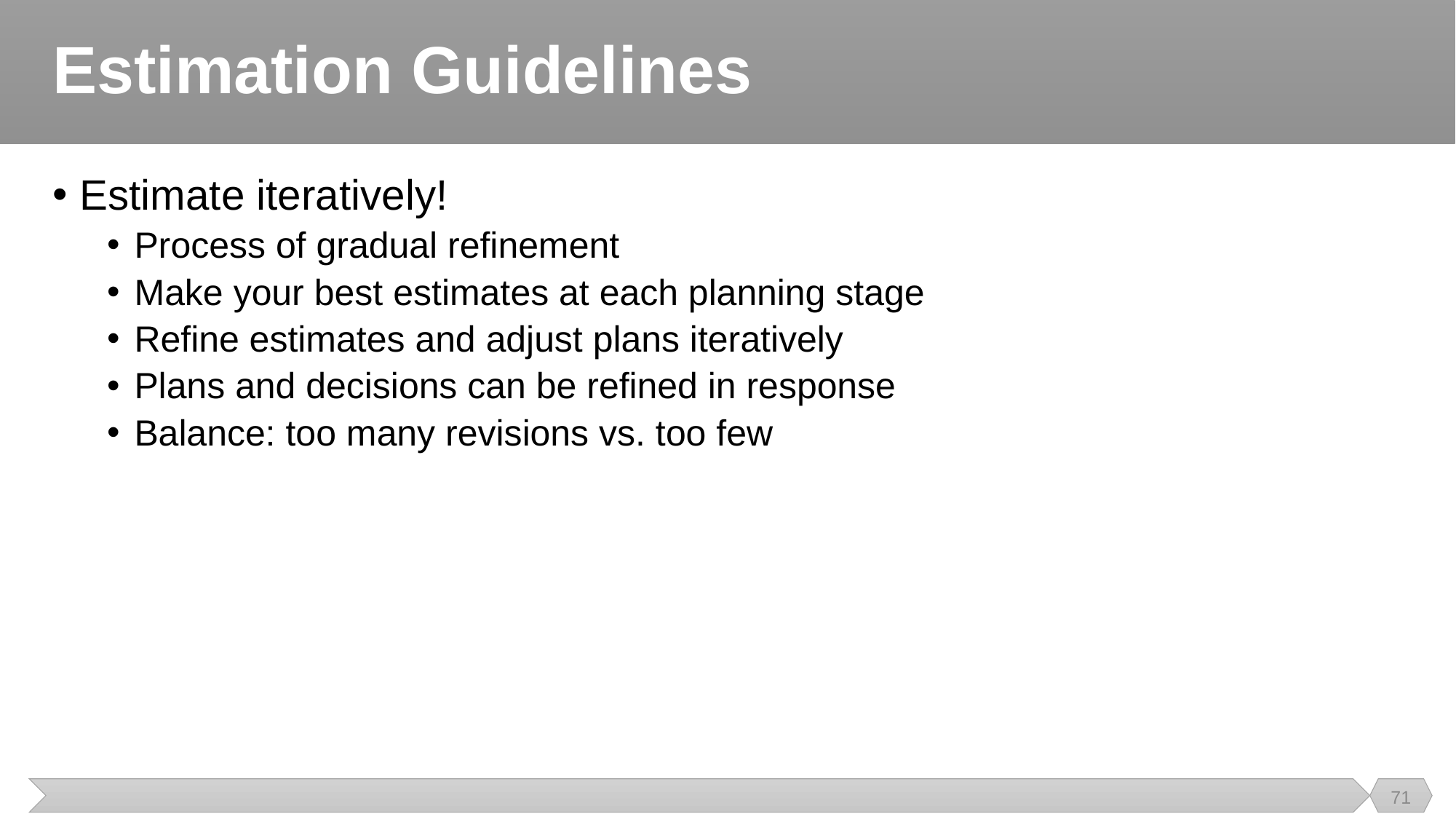

# Estimation Guidelines
Estimate iteratively!
Process of gradual refinement
Make your best estimates at each planning stage
Refine estimates and adjust plans iteratively
Plans and decisions can be refined in response
Balance: too many revisions vs. too few
71